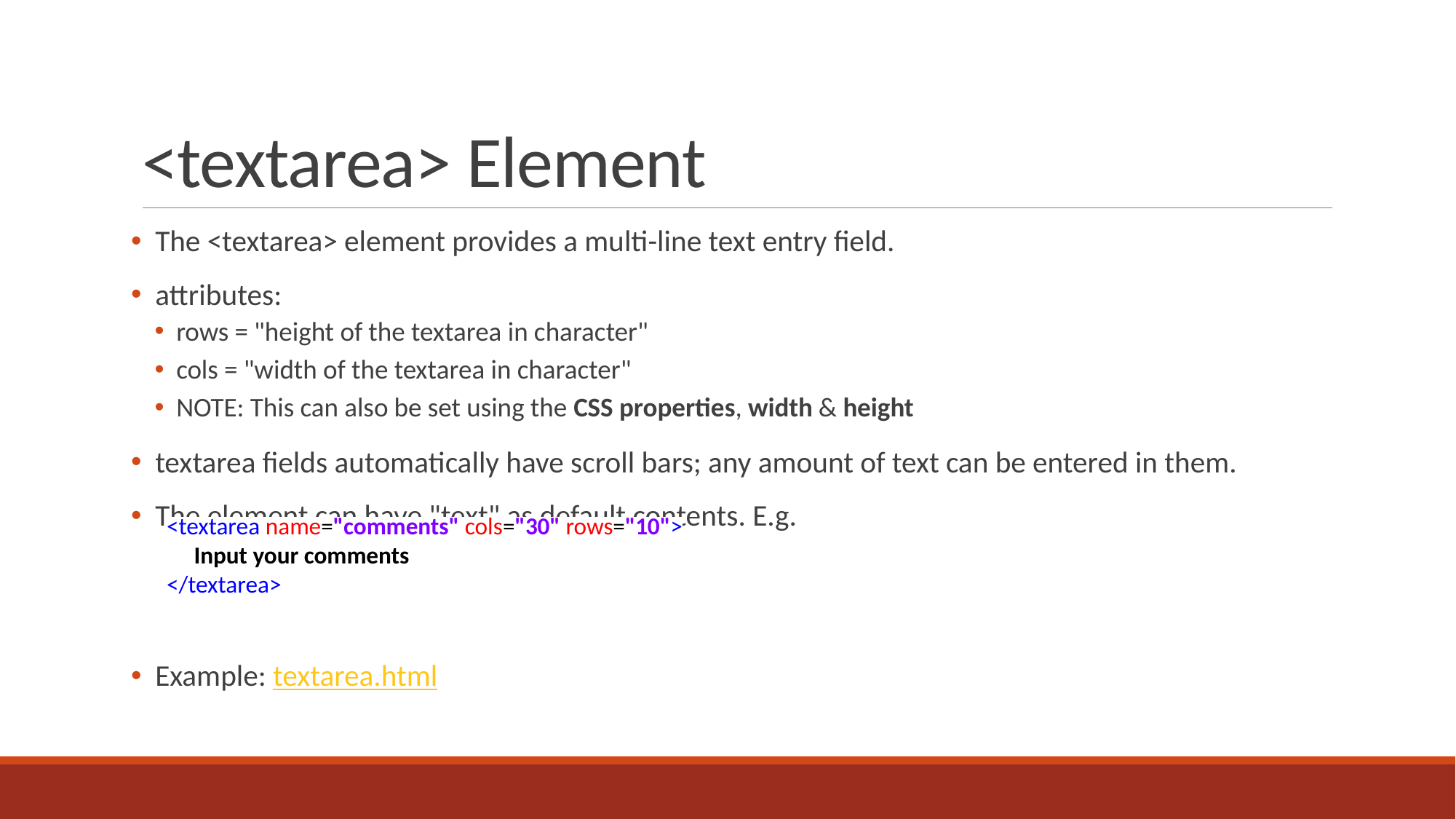

# <textarea> Element
  The <textarea> element provides a multi-line text entry field.
  attributes:
rows = "height of the textarea in character"
cols = "width of the textarea in character"
NOTE: This can also be set using the CSS properties, width & height
  textarea fields automatically have scroll bars; any amount of text can be entered in them.
  The element can have "text" as default contents. E.g.

  Example: textarea.html
<textarea name="comments" cols="30" rows="10">
     Input your comments
</textarea>